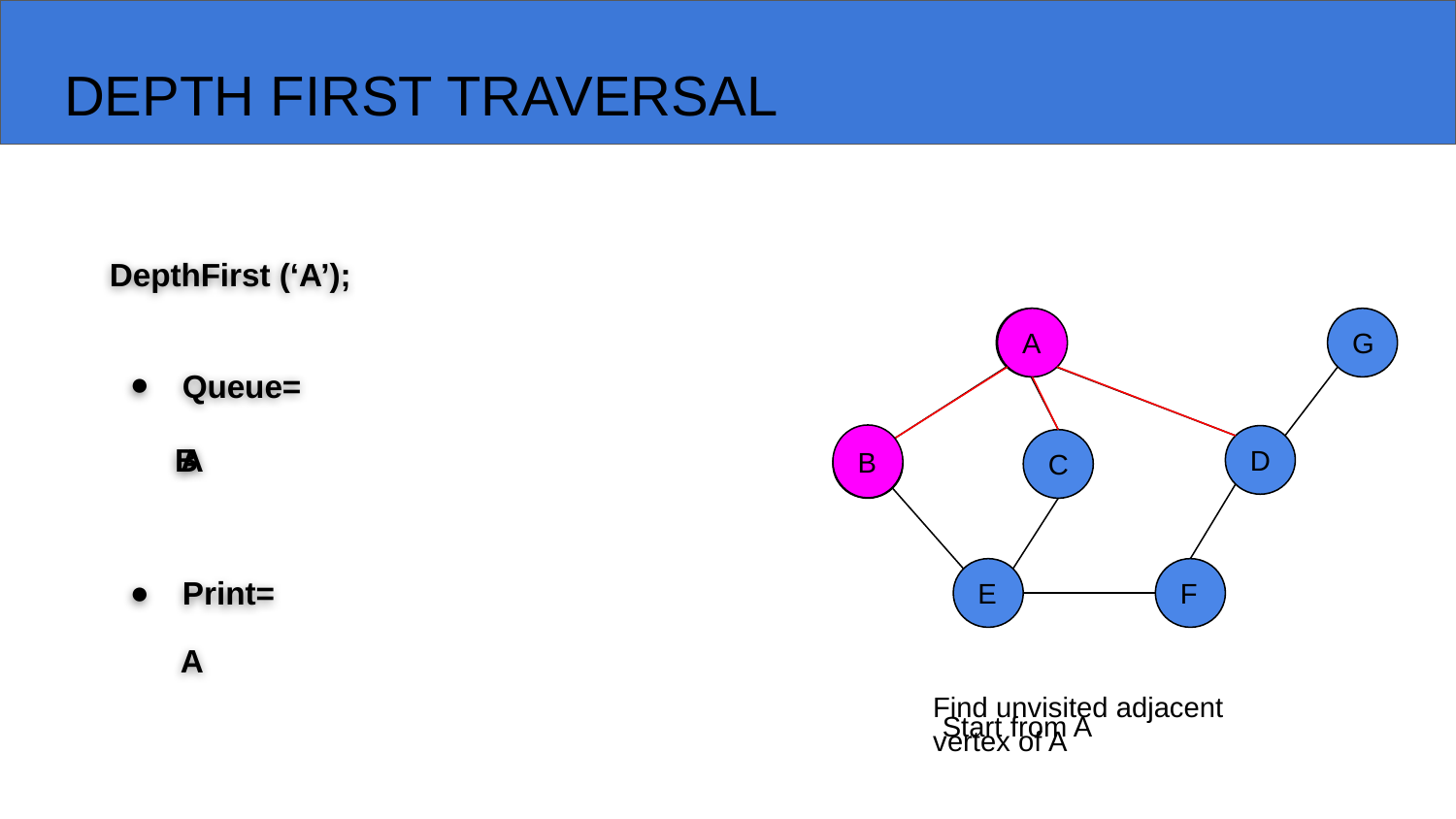

# DEPTH FIRST TRAVERSAL
DepthFirst (‘A’);
A
G
D
B
C
E
F
A
Queue=
B
A
B
Print=

A
Find unvisited adjacent vertex of A
Start from A